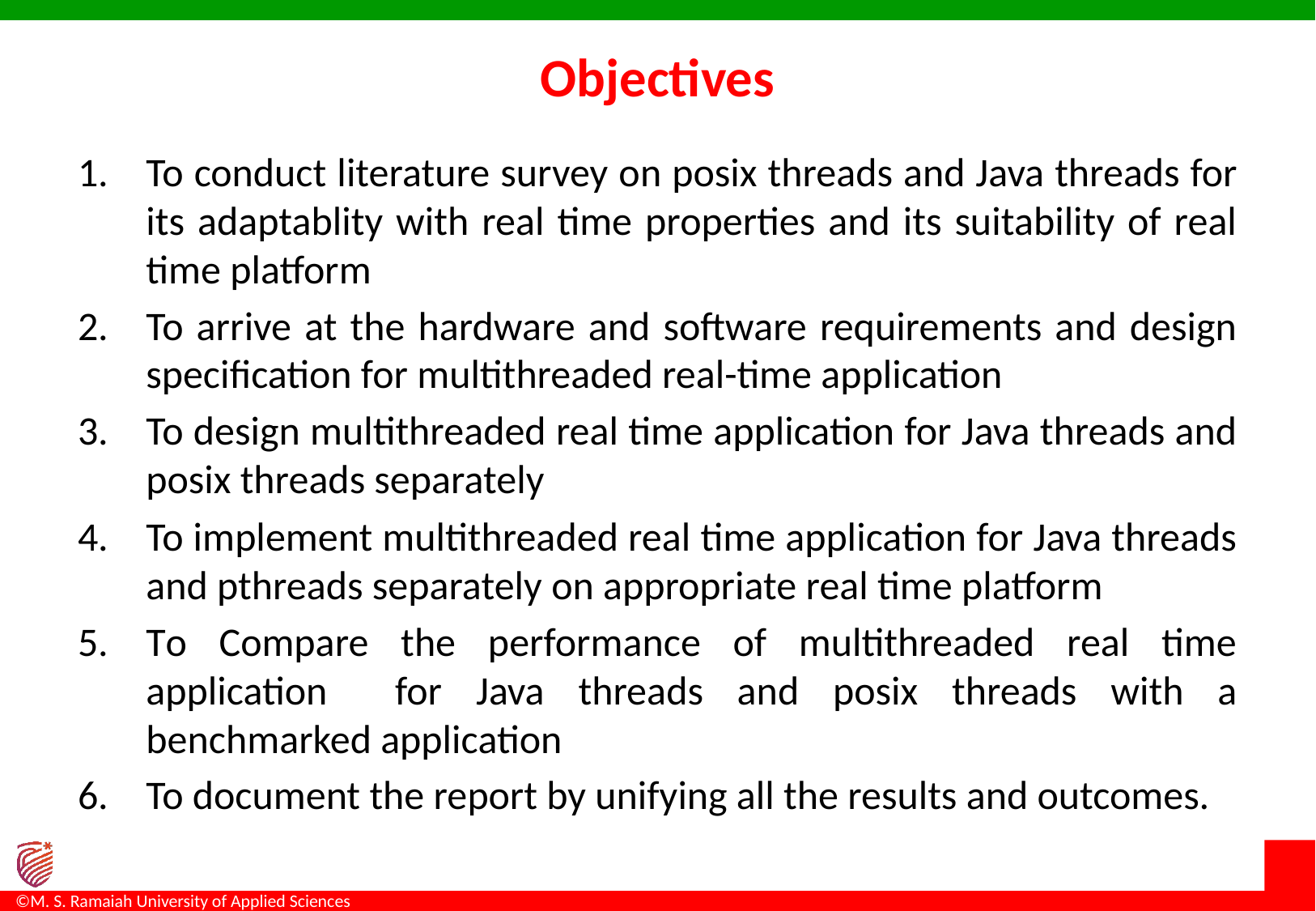

# Objectives
To conduct literature survey on posix threads and Java threads for its adaptablity with real time properties and its suitability of real time platform
To arrive at the hardware and software requirements and design specification for multithreaded real-time application
To design multithreaded real time application for Java threads and posix threads separately
To implement multithreaded real time application for Java threads and pthreads separately on appropriate real time platform
To Compare the performance of multithreaded real time application  for Java threads and posix threads with a benchmarked application
To document the report by unifying all the results and outcomes.